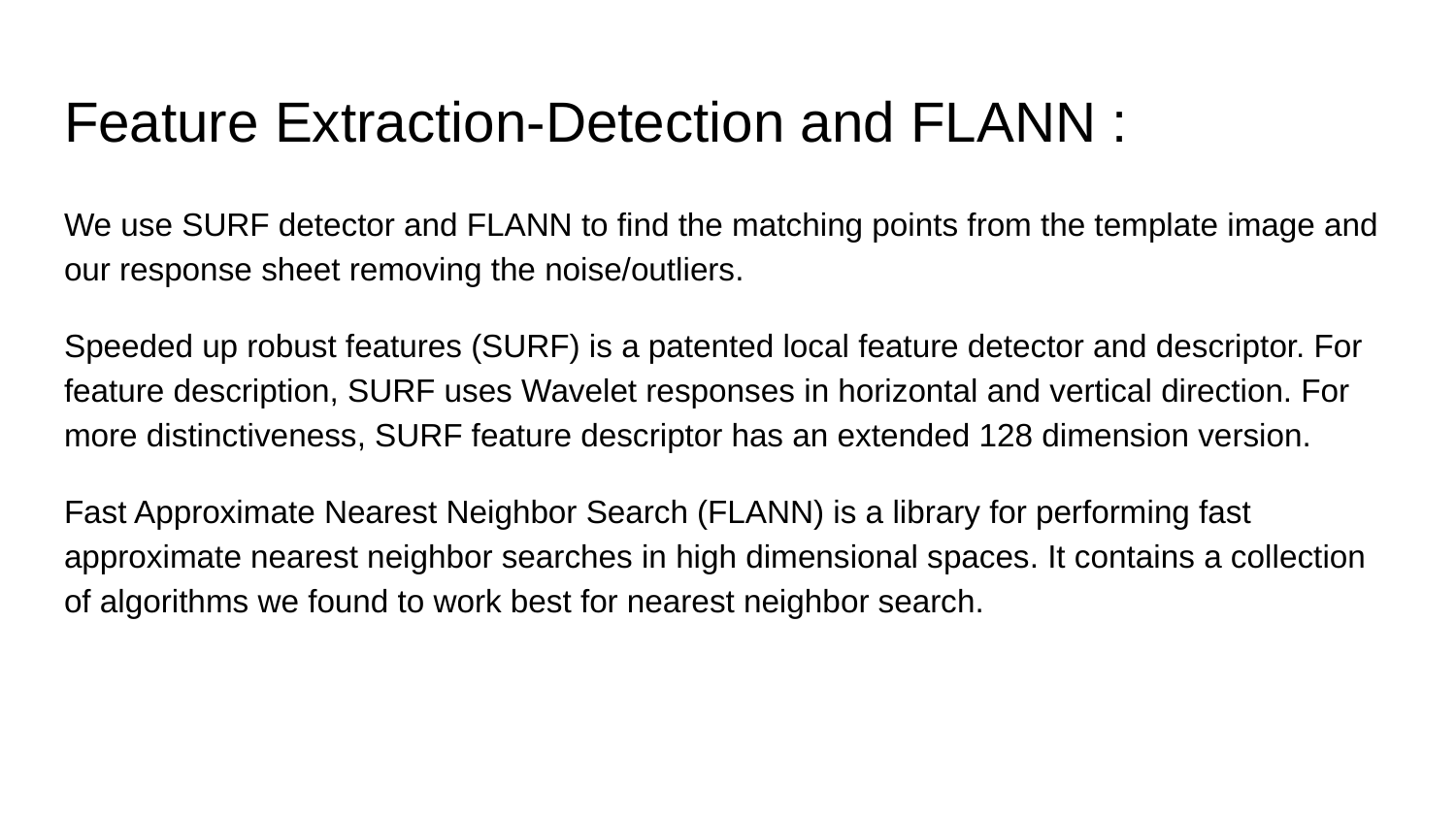

# Feature Extraction-Detection and FLANN :
We use SURF detector and FLANN to find the matching points from the template image and our response sheet removing the noise/outliers.
Speeded up robust features (SURF) is a patented local feature detector and descriptor. For feature description, SURF uses Wavelet responses in horizontal and vertical direction. For more distinctiveness, SURF feature descriptor has an extended 128 dimension version.
Fast Approximate Nearest Neighbor Search (FLANN) is a library for performing fast approximate nearest neighbor searches in high dimensional spaces. It contains a collection of algorithms we found to work best for nearest neighbor search.